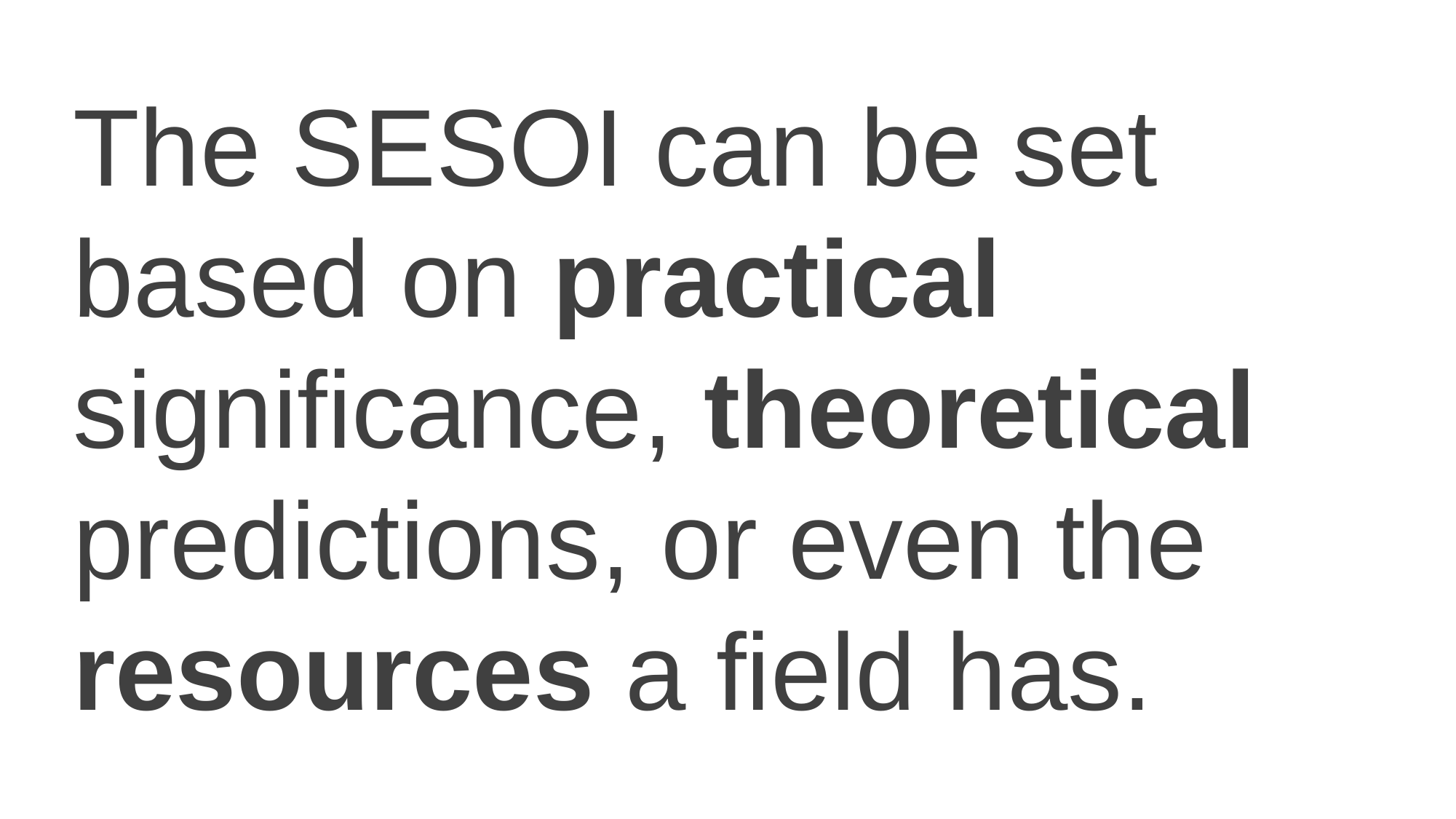

The SESOI can be set based on practical significance, theoretical predictions, or even the resources a field has.